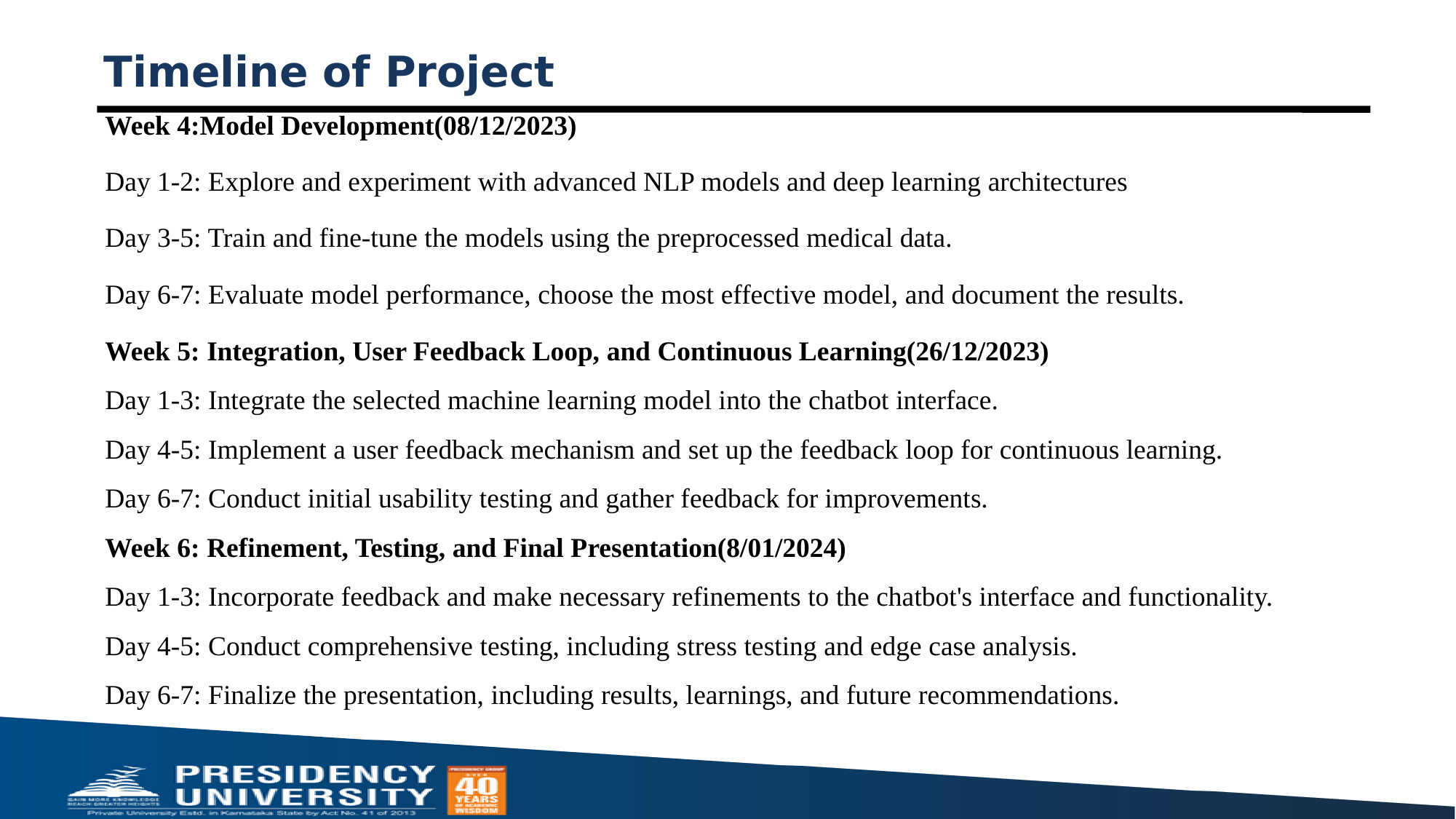

Week 4:Model Development(08/12/2023)
Day 1-2: Explore and experiment with advanced NLP models and deep learning architectures
Day 3-5: Train and fine-tune the models using the preprocessed medical data.
Day 6-7: Evaluate model performance, choose the most effective model, and document the results.
Week 5: Integration, User Feedback Loop, and Continuous Learning(26/12/2023)
Day 1-3: Integrate the selected machine learning model into the chatbot interface.
Day 4-5: Implement a user feedback mechanism and set up the feedback loop for continuous learning.
Day 6-7: Conduct initial usability testing and gather feedback for improvements.
Week 6: Refinement, Testing, and Final Presentation(8/01/2024)
Day 1-3: Incorporate feedback and make necessary refinements to the chatbot's interface and functionality.
Day 4-5: Conduct comprehensive testing, including stress testing and edge case analysis.
Day 6-7: Finalize the presentation, including results, learnings, and future recommendations.

Timeline of Project